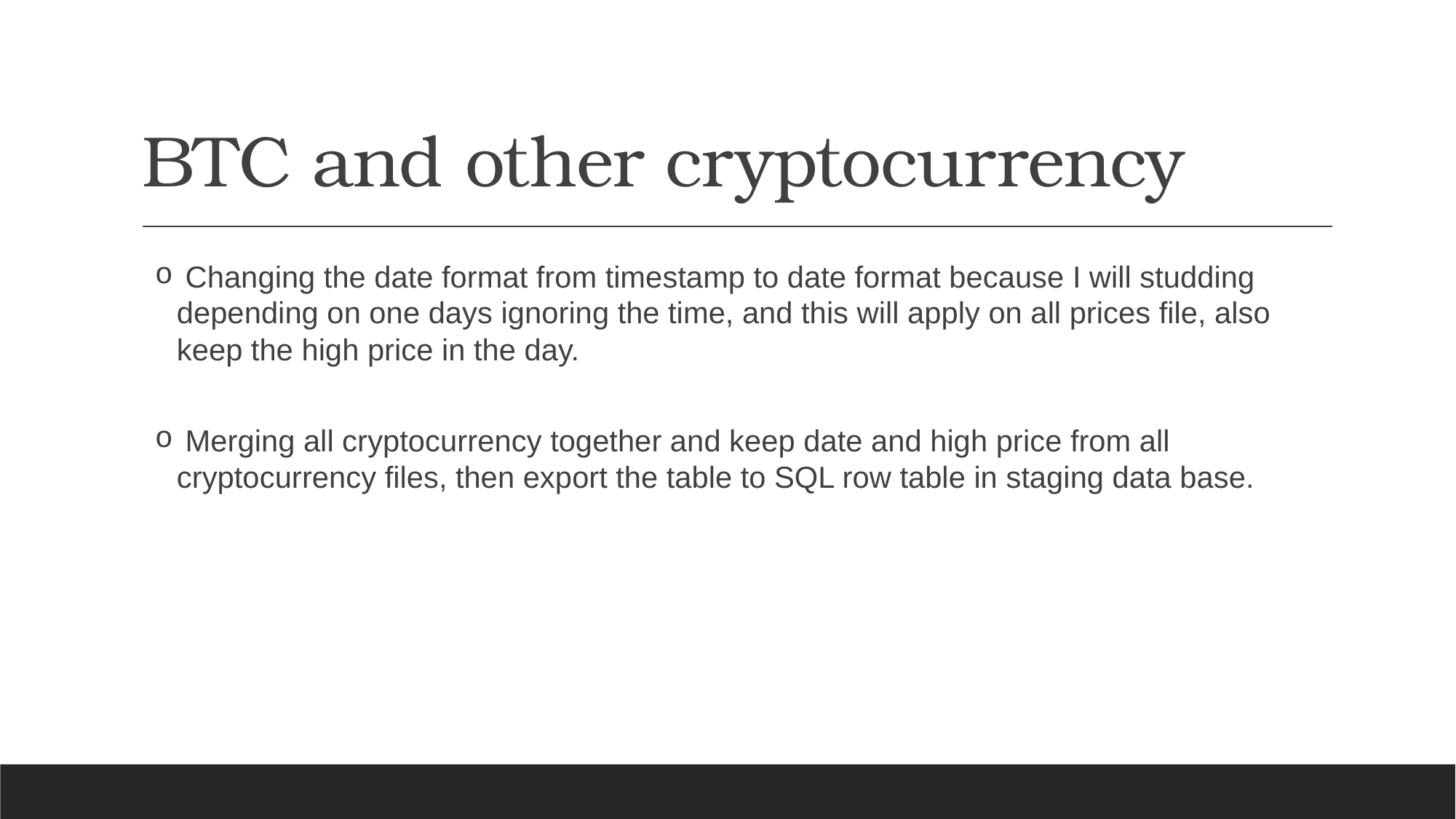

# BTC and other cryptocurrency
 Changing the date format from timestamp to date format because I will studding depending on one days ignoring the time, and this will apply on all prices file, also keep the high price in the day.

 Merging all cryptocurrency together and keep date and high price from all cryptocurrency files, then export the table to SQL row table in staging data base.